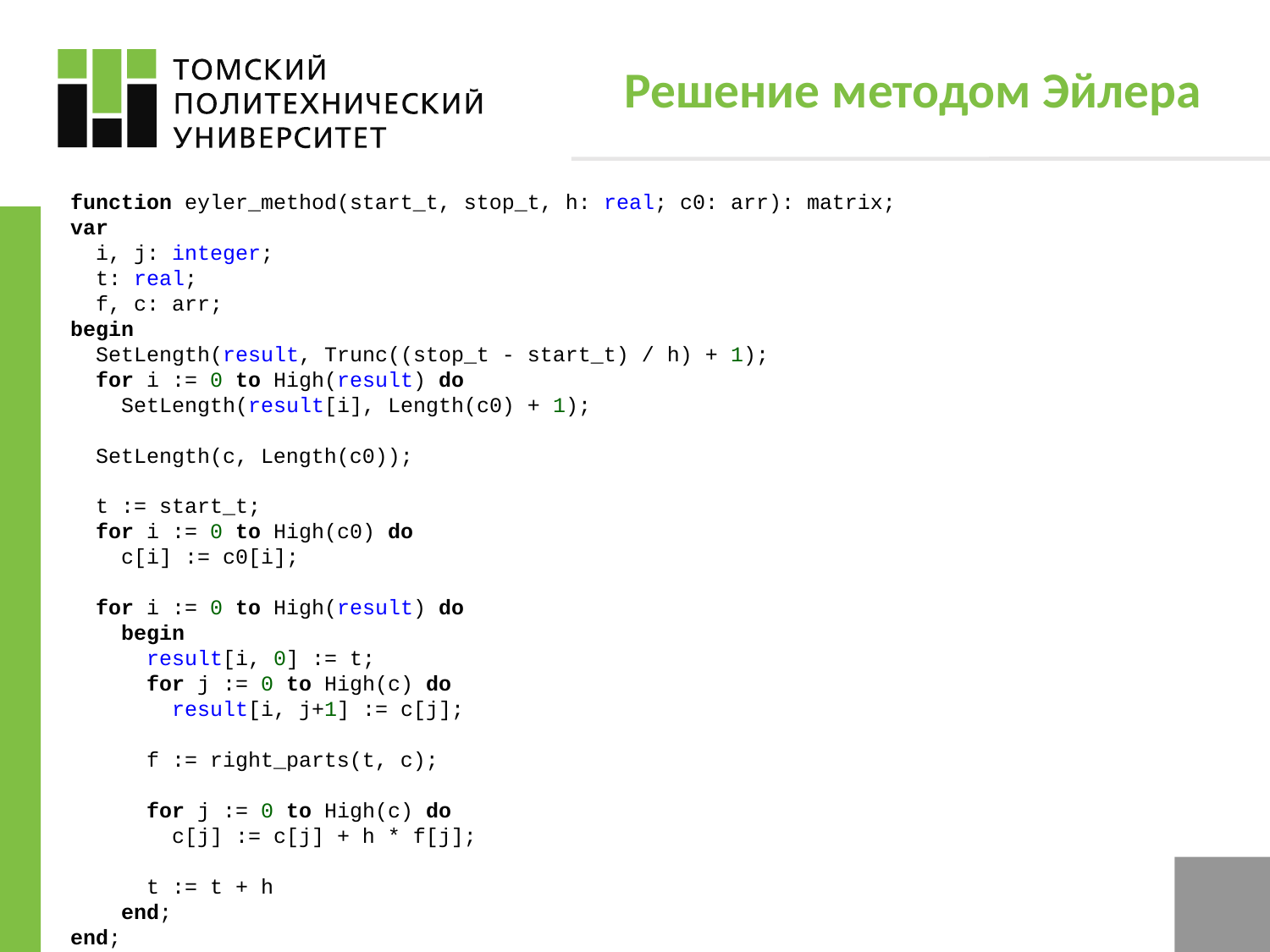

# Решение методом Эйлера

function eyler_method(start_t, stop_t, h: real; c0: arr): matrix;
var
  i, j: integer;
  t: real;
  f, c: arr;
begin
  SetLength(result, Trunc((stop_t - start_t) / h) + 1);
  for i := 0 to High(result) do
    SetLength(result[i], Length(c0) + 1);

  SetLength(c, Length(c0));

  t := start_t;
  for i := 0 to High(c0) do
    c[i] := c0[i];

  for i := 0 to High(result) do
    begin
      result[i, 0] := t;
      for j := 0 to High(c) do
        result[i, j+1] := c[j];

      f := right_parts(t, c);

      for j := 0 to High(c) do
        c[j] := c[j] + h * f[j];

      t := t + h
    end;
end;

5